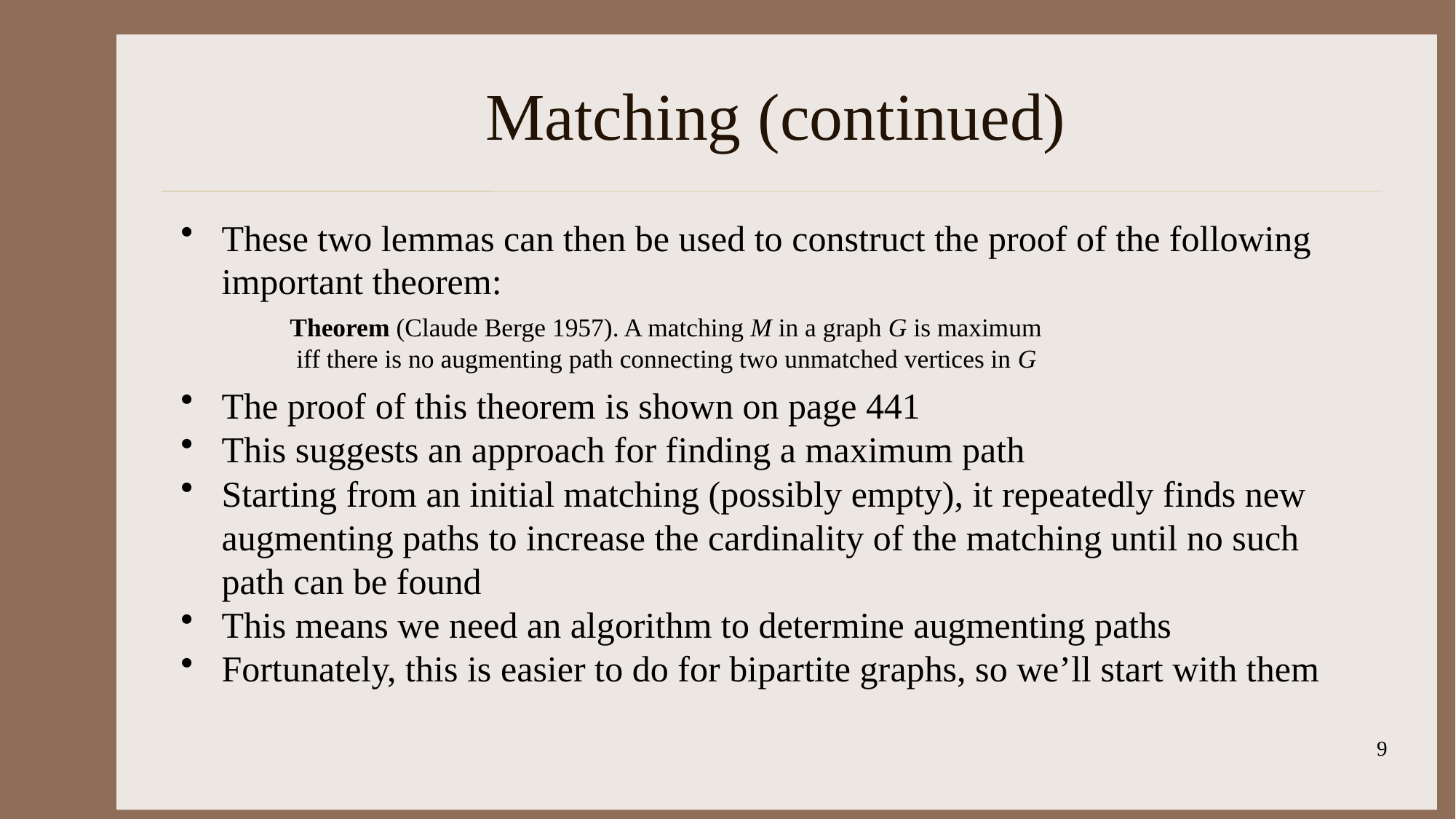

# Matching (continued)
These two lemmas can then be used to construct the proof of the following important theorem:
Theorem (Claude Berge 1957). A matching M in a graph G is maximum
 iff there is no augmenting path connecting two unmatched vertices in G
The proof of this theorem is shown on page 441
This suggests an approach for finding a maximum path
Starting from an initial matching (possibly empty), it repeatedly finds new augmenting paths to increase the cardinality of the matching until no such path can be found
This means we need an algorithm to determine augmenting paths
Fortunately, this is easier to do for bipartite graphs, so we’ll start with them
9